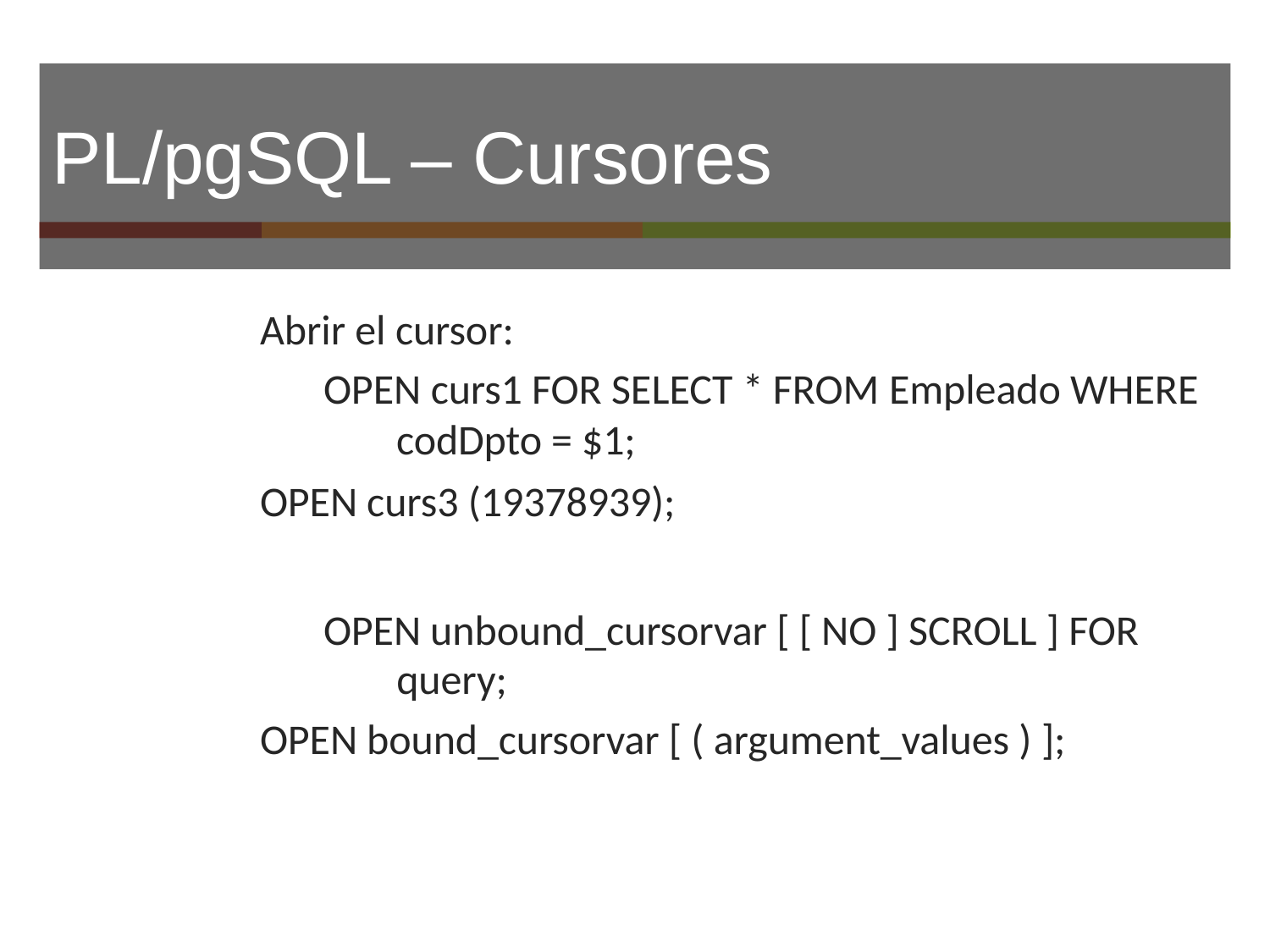

# PL/pgSQL – Cursores
Abrir el cursor:
OPEN curs1 FOR SELECT * FROM Empleado WHERE  codDpto = $1;
OPEN curs3 (19378939);

OPEN unbound_cursorvar [ [ NO ] SCROLL ] FOR  query;
OPEN bound_cursorvar [ ( argument_values ) ];